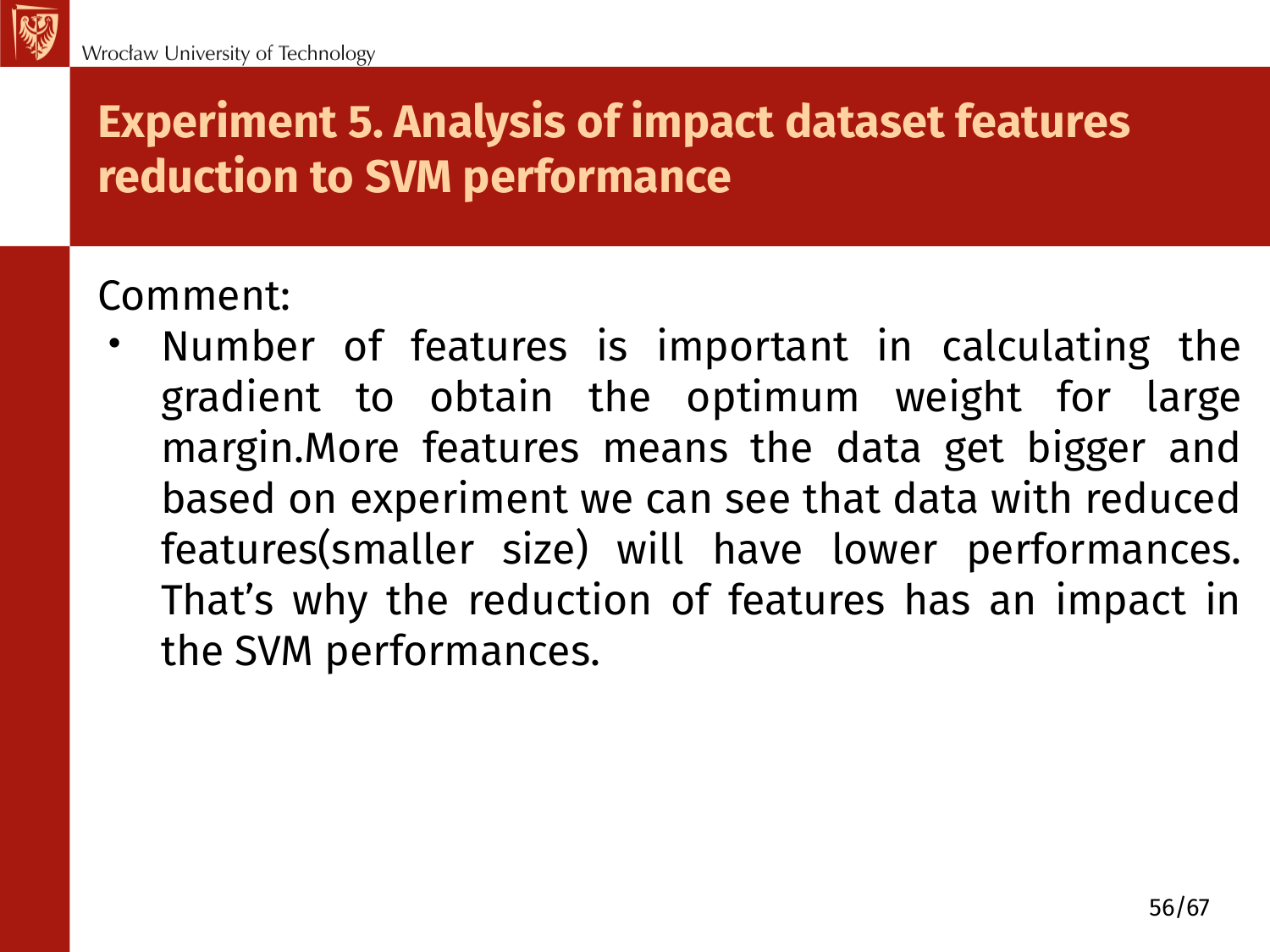

# Experiment 5. Analysis of impact dataset features reduction to SVM performance

Comment:
Number of features is important in calculating the gradient to obtain the optimum weight for large margin.More features means the data get bigger and based on experiment we can see that data with reduced features(smaller size) will have lower performances. That’s why the reduction of features has an impact in the SVM performances.

56/67